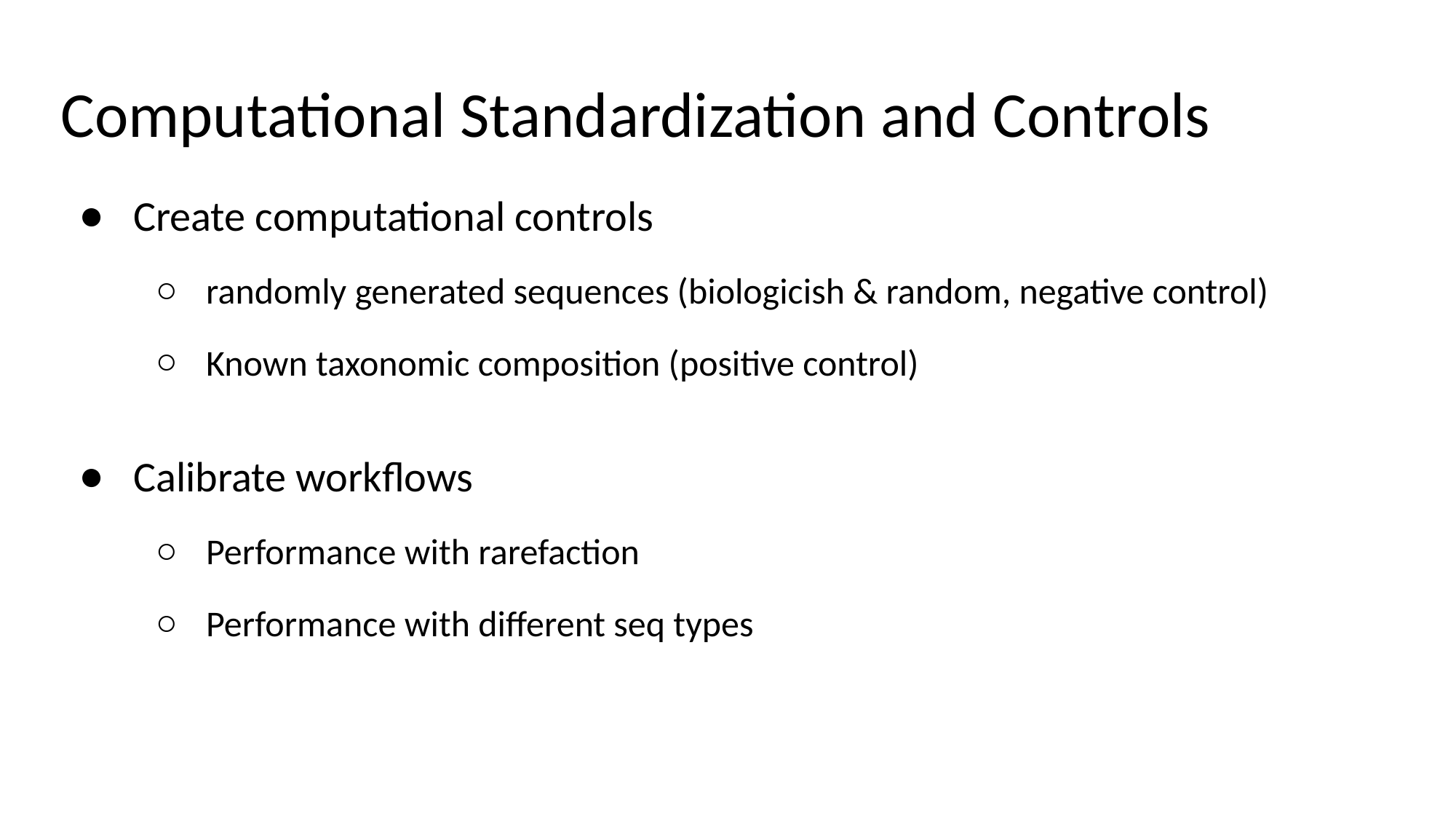

# Computational Standardization and Controls
Create computational controls
randomly generated sequences (biologicish & random, negative control)
Known taxonomic composition (positive control)

Calibrate workflows
Performance with rarefaction
Performance with different seq types